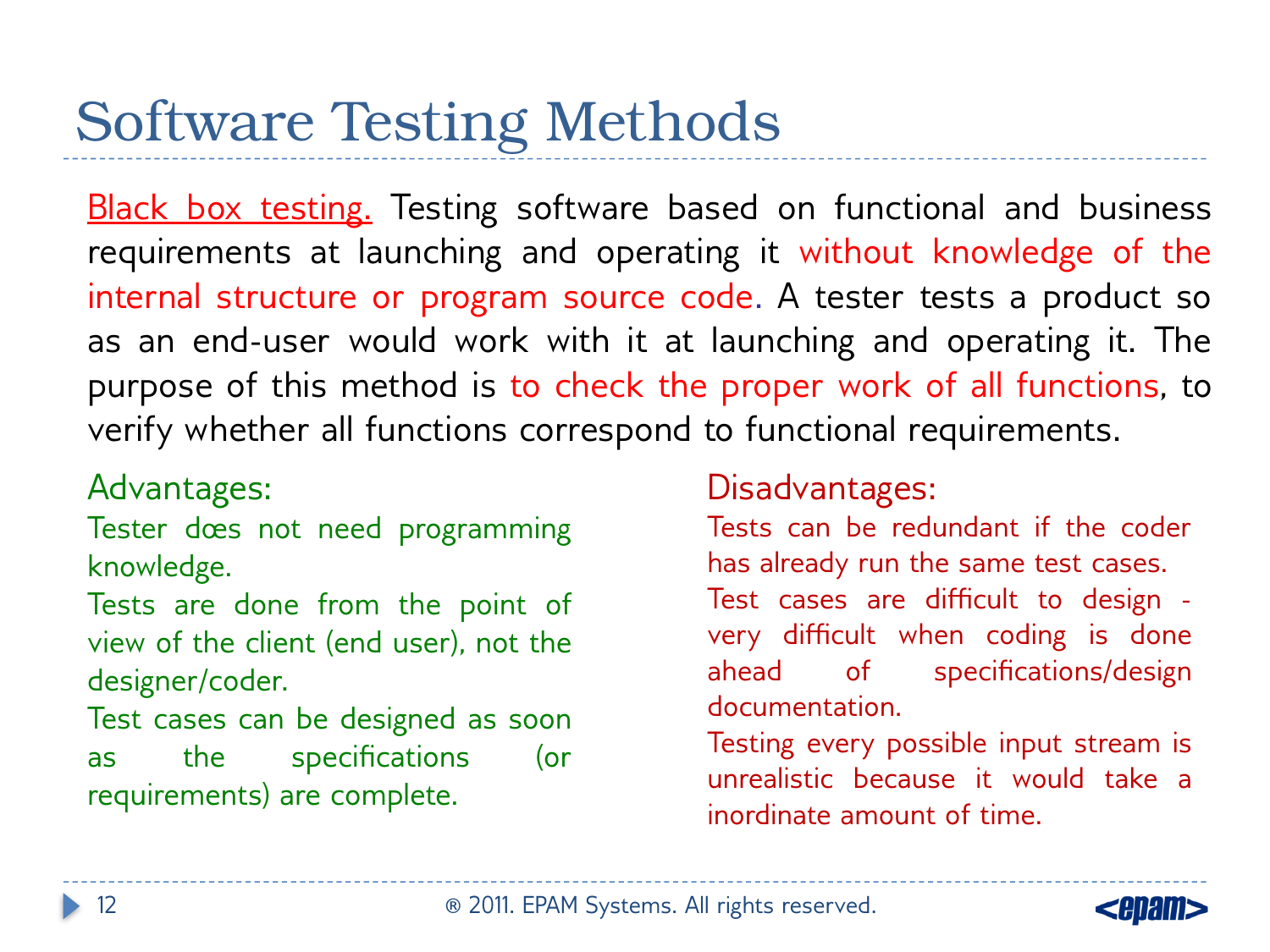

# Software Testing Methods
Black box testing. Testing software based on functional and business requirements at launching and operating it without knowledge of the internal structure or program source code. A tester tests a product so as an end-user would work with it at launching and operating it. The purpose of this method is to check the proper work of all functions, to verify whether all functions correspond to functional requirements.
Advantages:
Tester does not need programming knowledge.
Tests are done from the point of view of the client (end user), not the designer/coder.
Test cases can be designed as soon as the specifications (or requirements) are complete.
Disadvantages:
Tests can be redundant if the coder has already run the same test cases.
Test cases are difficult to design - very difficult when coding is done ahead of specifications/design documentation.
Testing every possible input stream is unrealistic because it would take a inordinate amount of time.
12
® 2011. EPAM Systems. All rights reserved.